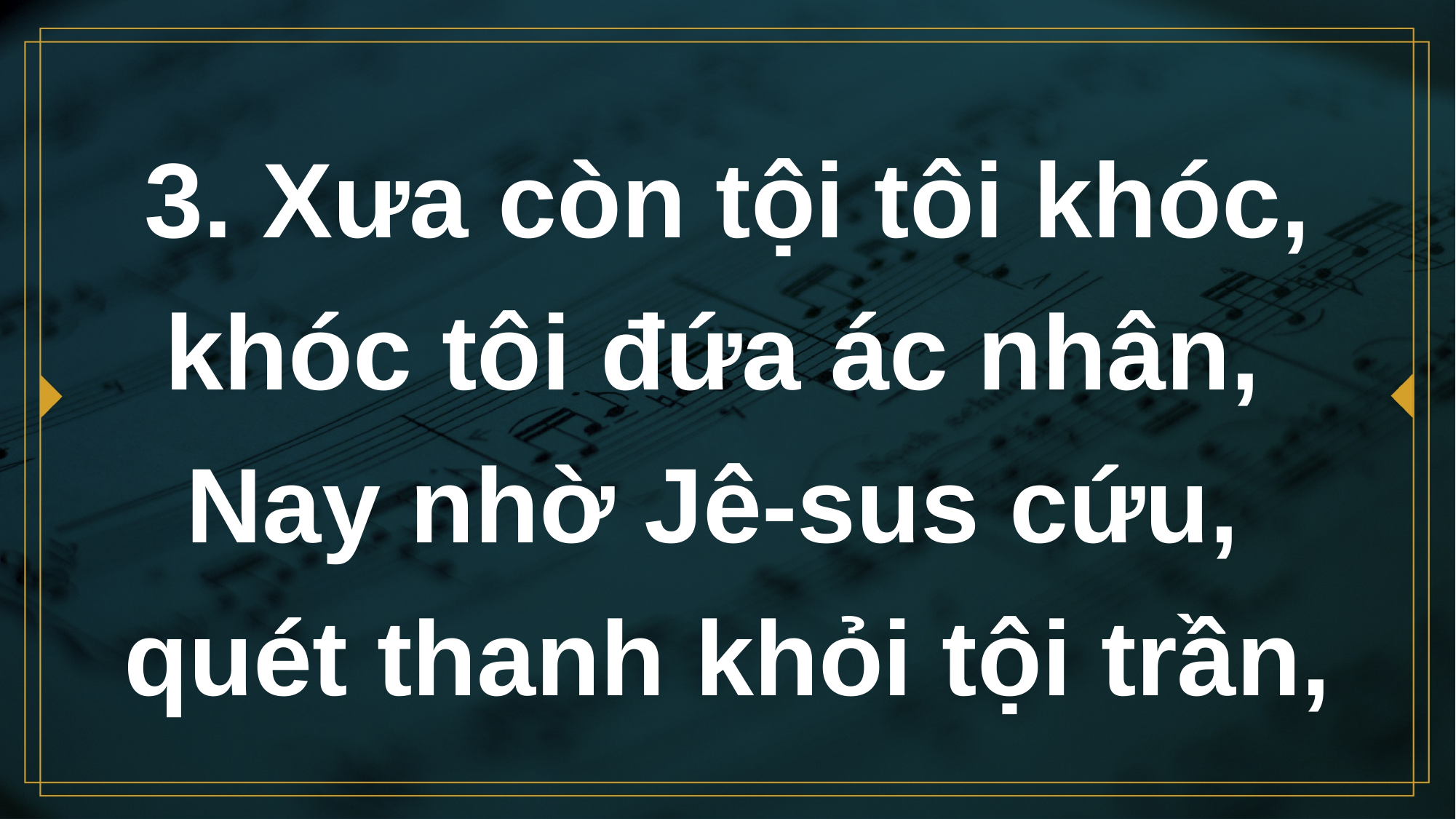

# 3. Xưa còn tội tôi khóc, khóc tôi đứa ác nhân, Nay nhờ Jê-sus cứu, quét thanh khỏi tội trần,